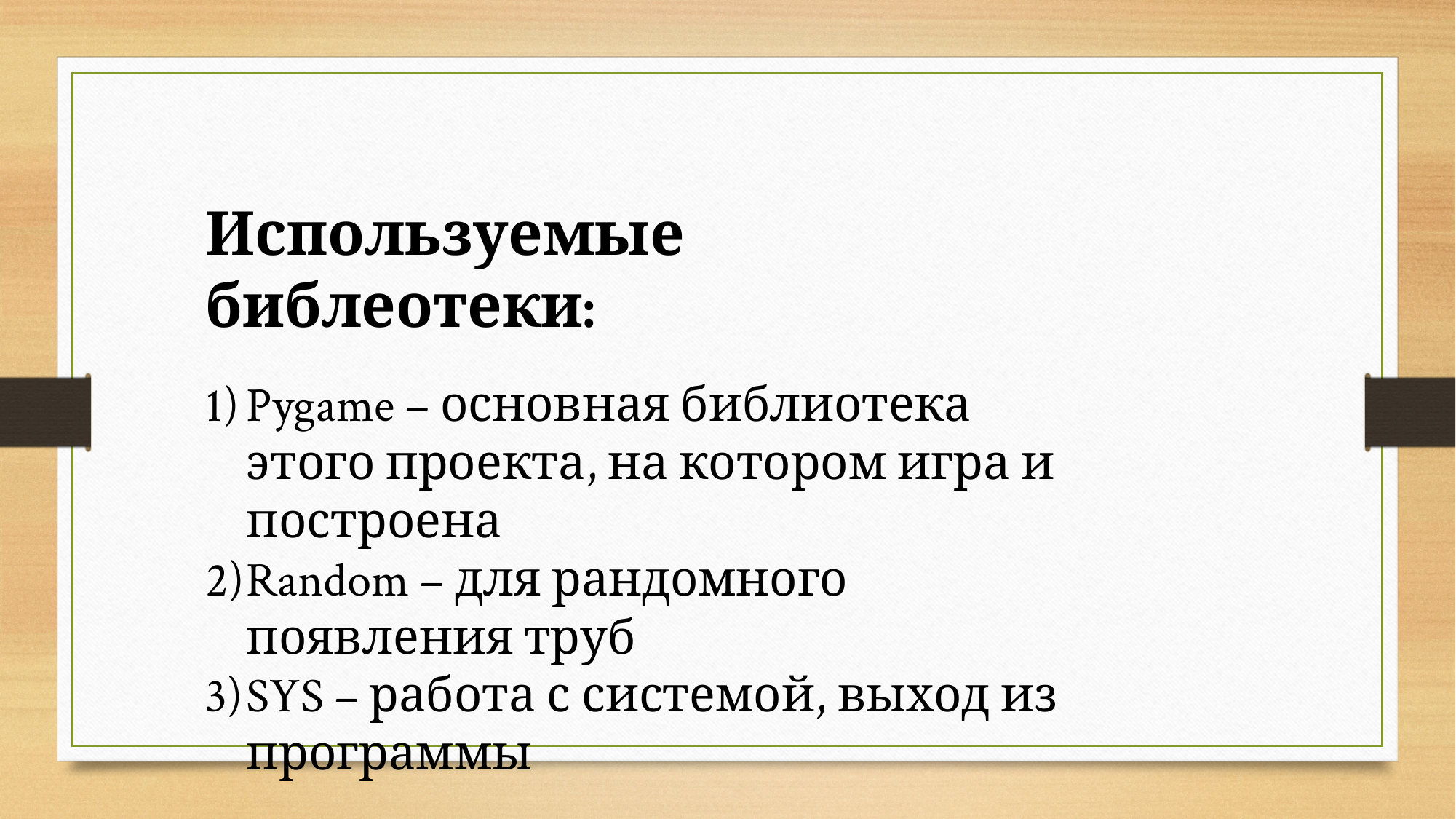

Используемые библеотеки:

Pygame – основная библиотека этого проекта, на котором игра и построена
Random – для рандомного появления труб
SYS – работа с системой, выход из программы